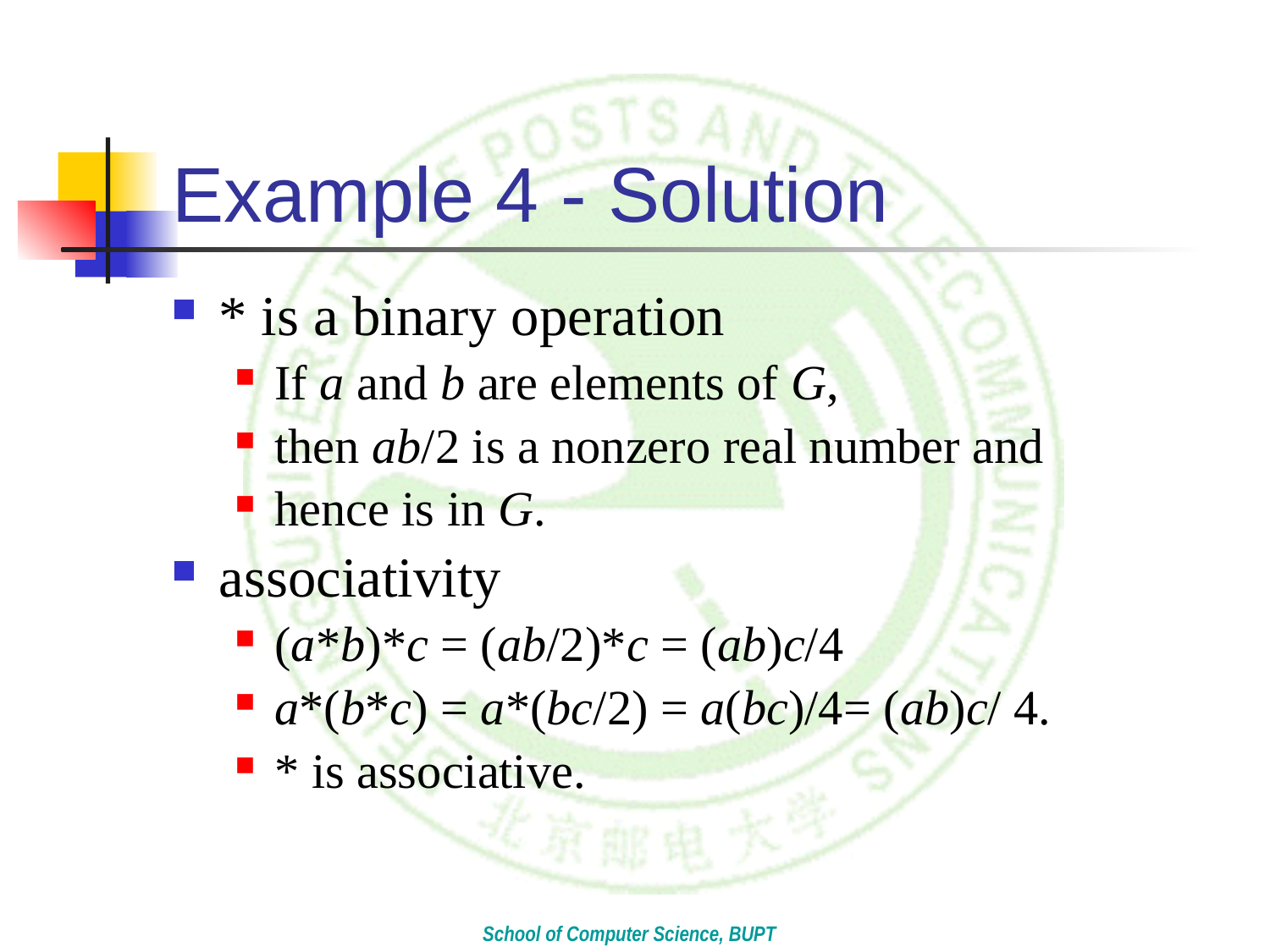

# Example 4 - Solution
* is a binary operation
If a and b are elements of G,
then ab/2 is a nonzero real number and
hence is in G.
associativity
(a*b)*c = (ab/2)*c = (ab)c/4
a*(b*c) = a*(bc/2) = a(bc)/4= (ab)c/ 4.
* is associative.

School of Computer Science, BUPT
5